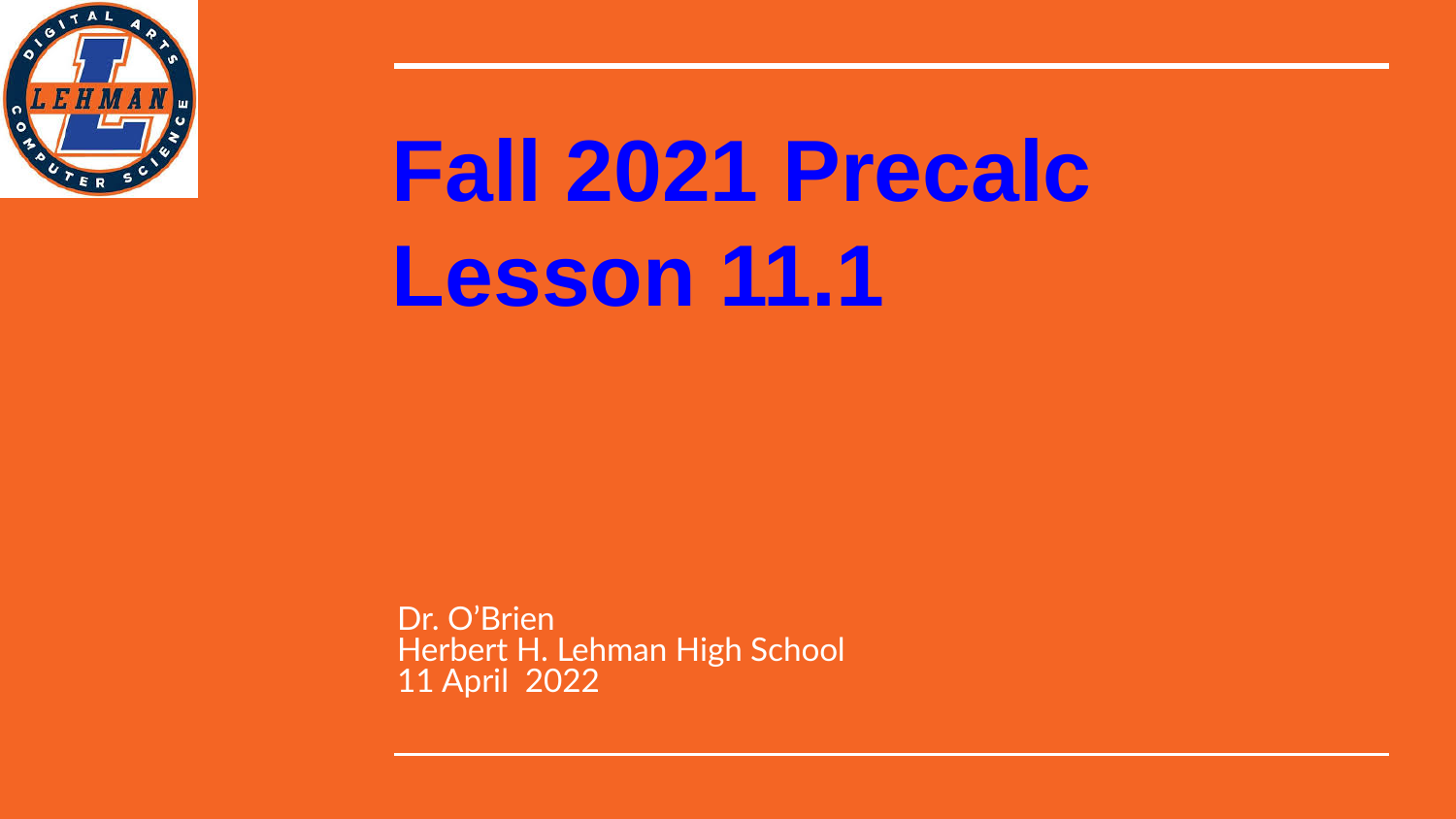

# Fall 2021 Precalc
Lesson 11.1
Dr. O’Brien
Herbert H. Lehman High School
11 April  2022